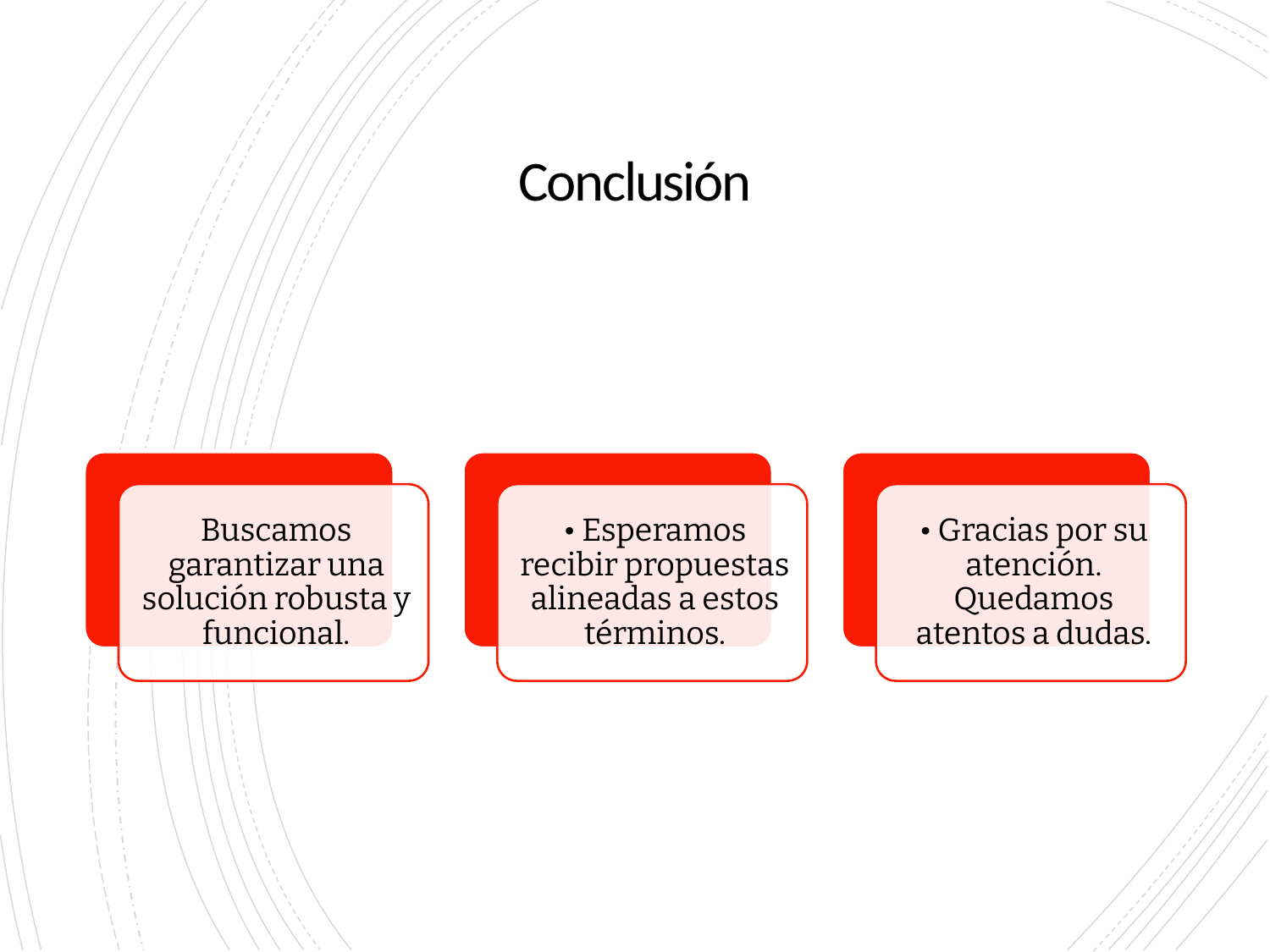

# Conclusión
Buscamos garantizar una solución robusta y funcional.
• Esperamos recibir propuestas alineadas a estos términos.
• Gracias por su atención. Quedamos atentos a dudas.